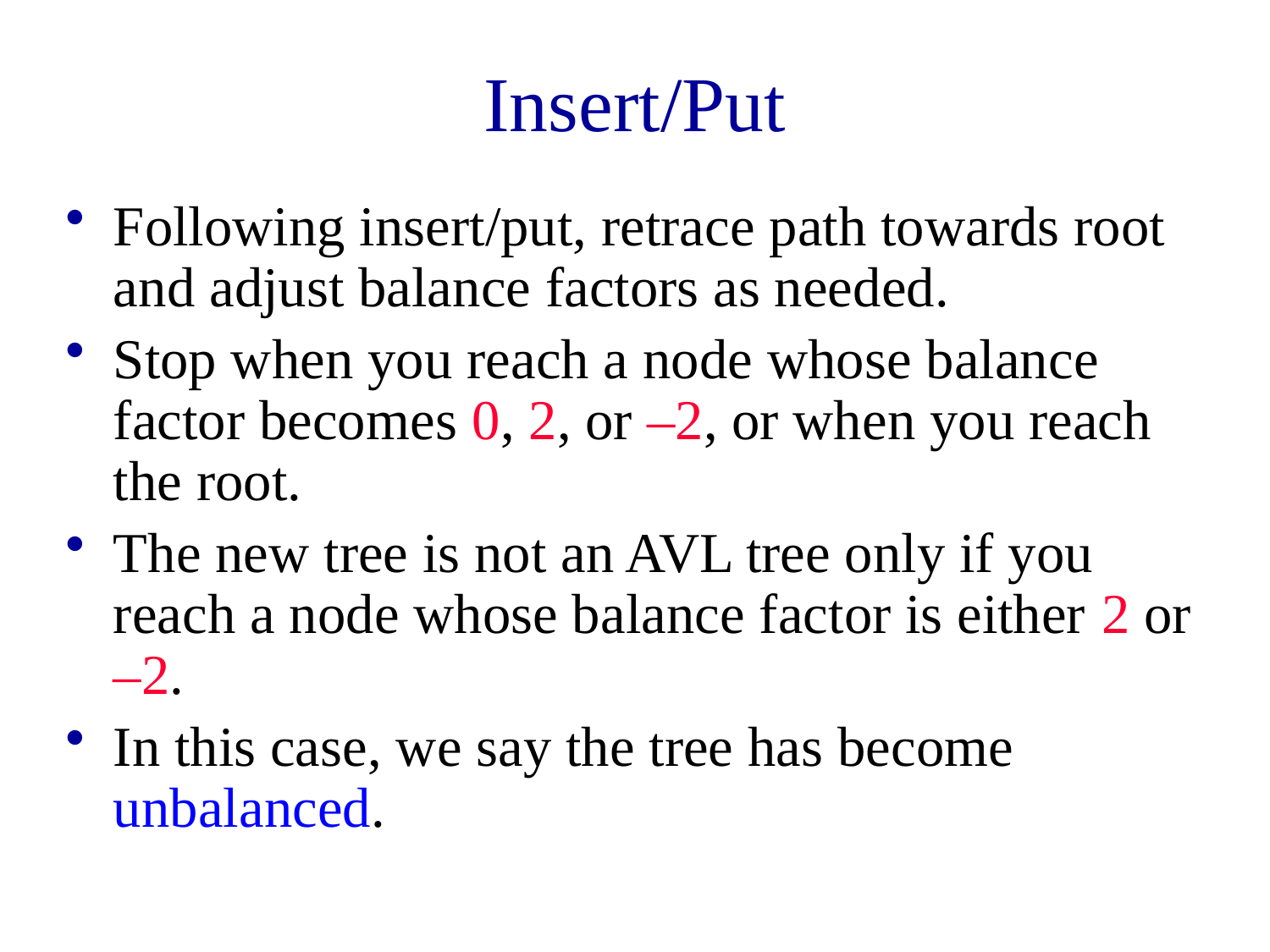

# Insert/Put
Following insert/put, retrace path towards root and adjust balance factors as needed.
Stop when you reach a node whose balance factor becomes 0, 2, or –2, or when you reach the root.
The new tree is not an AVL tree only if you reach a node whose balance factor is either 2 or –2.
In this case, we say the tree has become unbalanced.